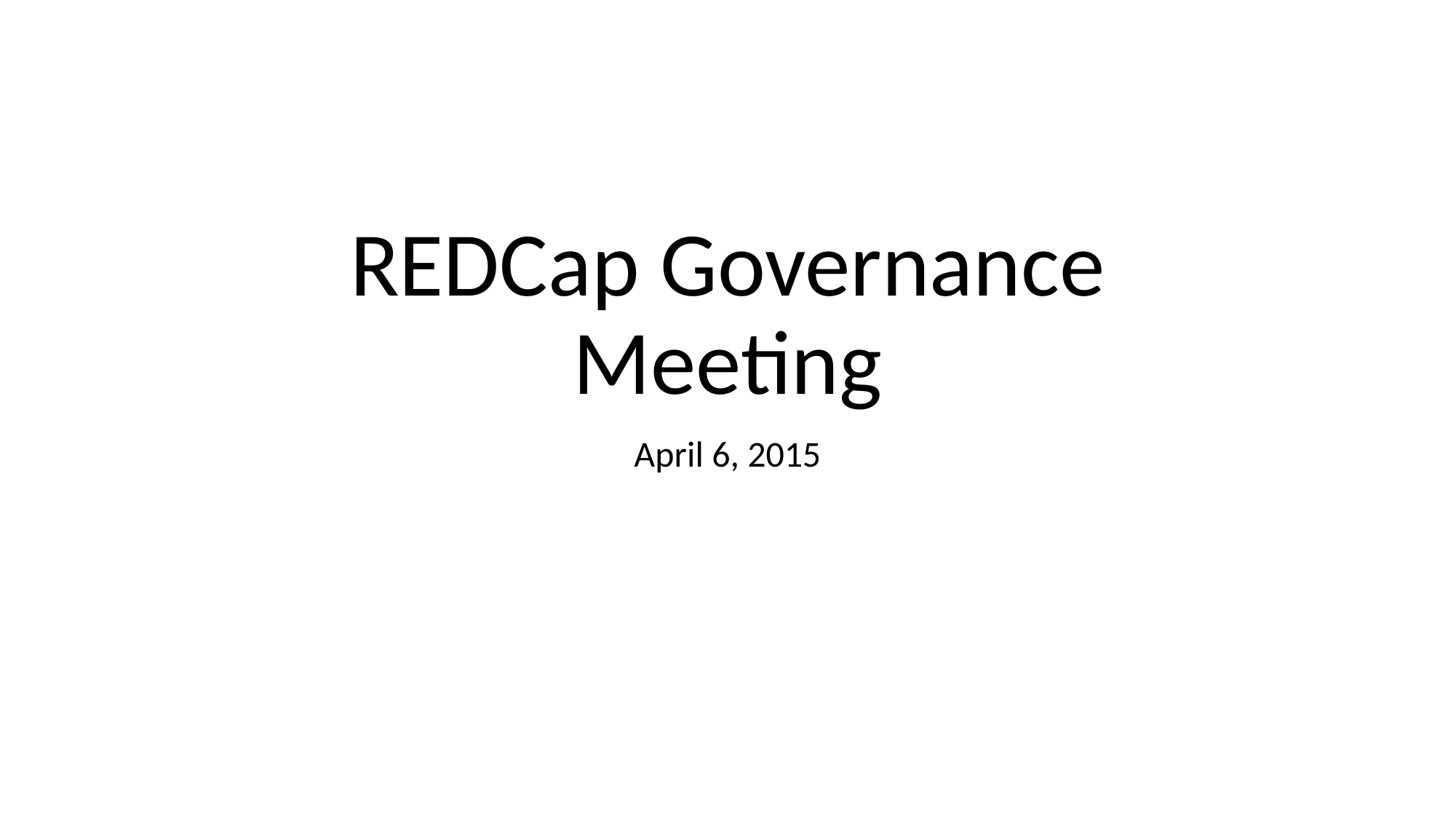

# REDCap Governance Meeting
April 6, 2015